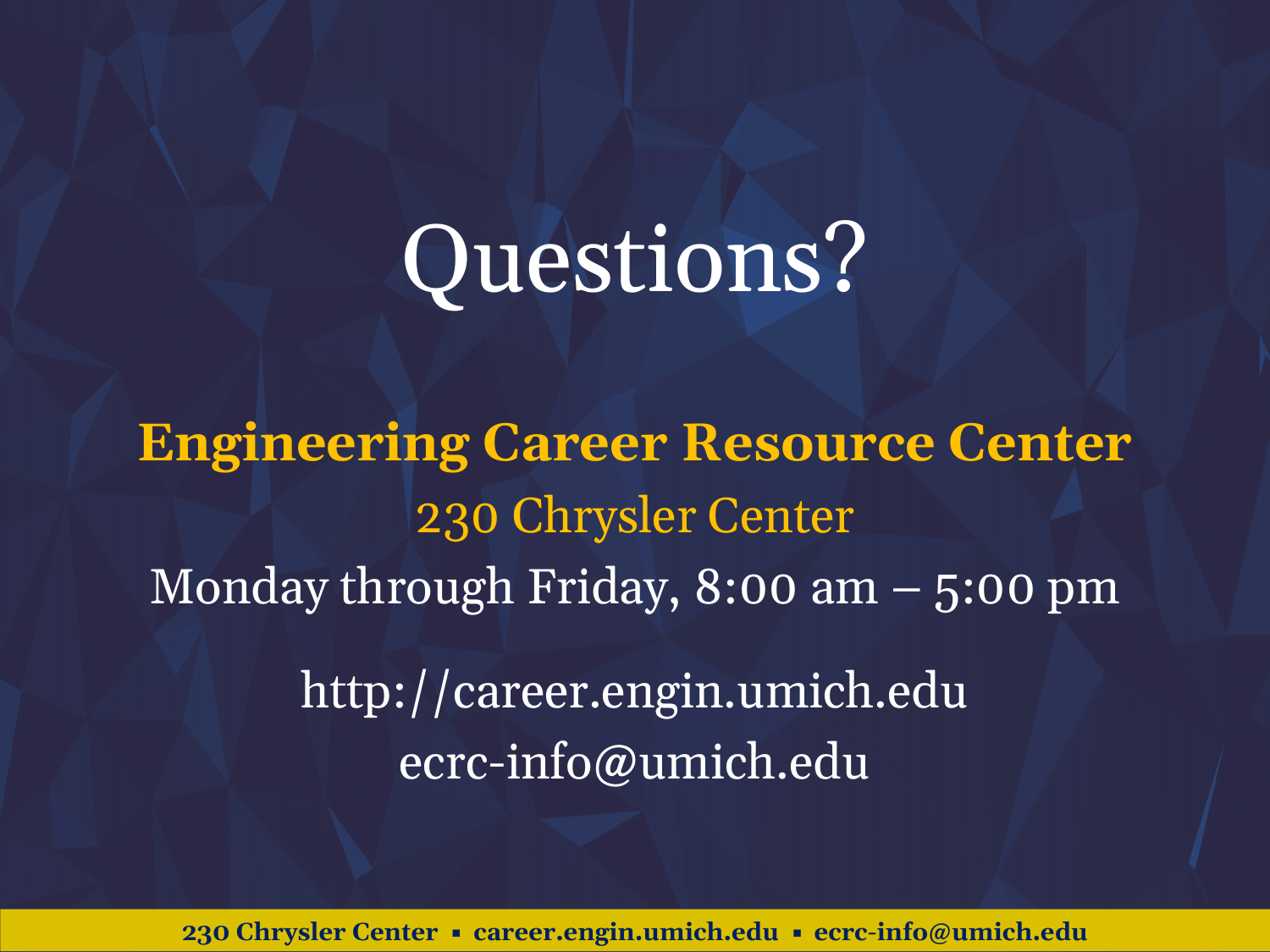

Questions?
Engineering Career Resource Center
230 Chrysler Center
Monday through Friday, 8:00 am – 5:00 pm

http://career.engin.umich.edu
ecrc-info@umich.edu
#
230 Chrysler Center  ▪  career.engin.umich.edu  ▪  ecrc-info@umich.edu